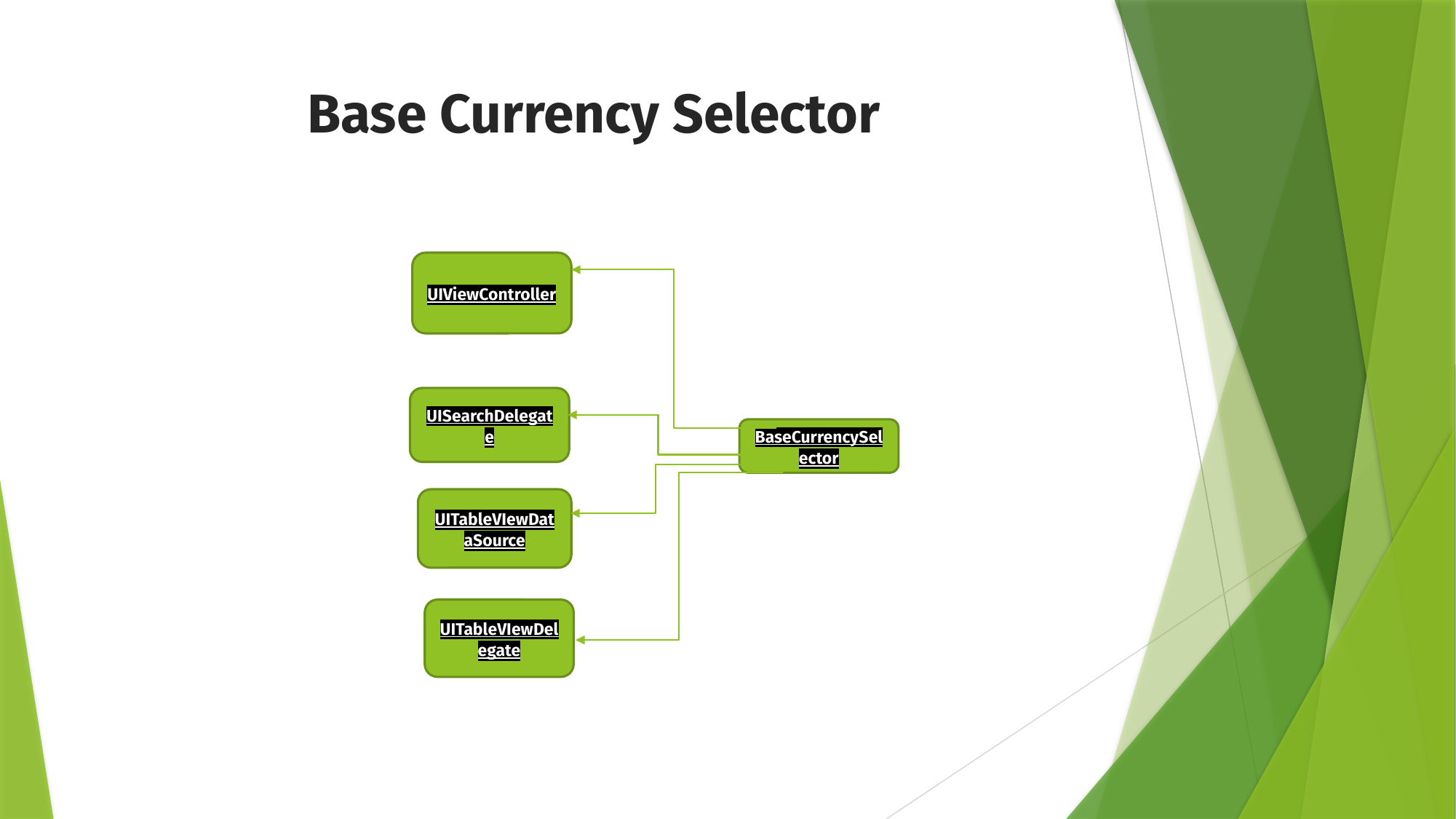

# Base Currency Selector

UIViewController
UISearchDelegate
BaseCurrencySelector
UITableVIewDataSource
UITableVIewDelegate